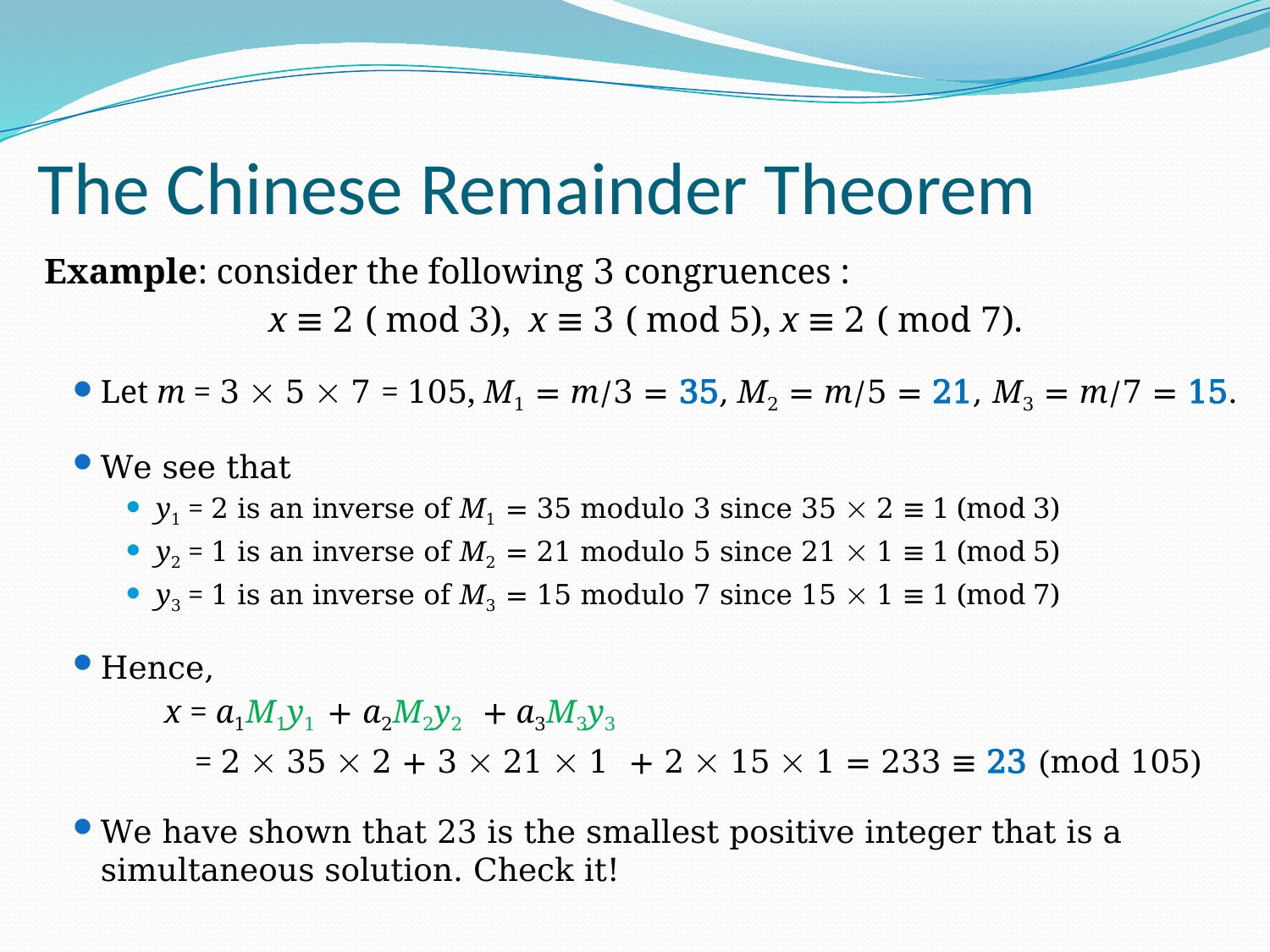

# The Chinese Remainder Theorem
Example: consider the following 3 congruences :
x ≡ 2 ( mod 3),  x ≡ 3 ( mod 5), x ≡ 2 ( mod 7).

Let m = 3 × 5 × 7 = 105, M1 = m/3 = 35, M2 = m/5 = 21, M3 = m/7 = 15.

We see that
y1 = 2 is an inverse of M1  = 35 modulo 3 since 35 × 2 ≡ 1 (mod 3)
y2 = 1 is an inverse of M2  = 21 modulo 5 since 21 × 1 ≡ 1 (mod 5)
y3 = 1 is an inverse of M3  = 15 modulo 7 since 15 × 1 ≡ 1 (mod 7)

Hence,
         x = a1M1y1  + a2M2y2  + a3M3y3
            = 2 × 35 × 2 + 3 × 21 × 1  + 2 × 15 × 1 = 233 ≡ 23 (mod 105)

We have shown that 23 is the smallest positive integer that is a simultaneous solution. Check it!